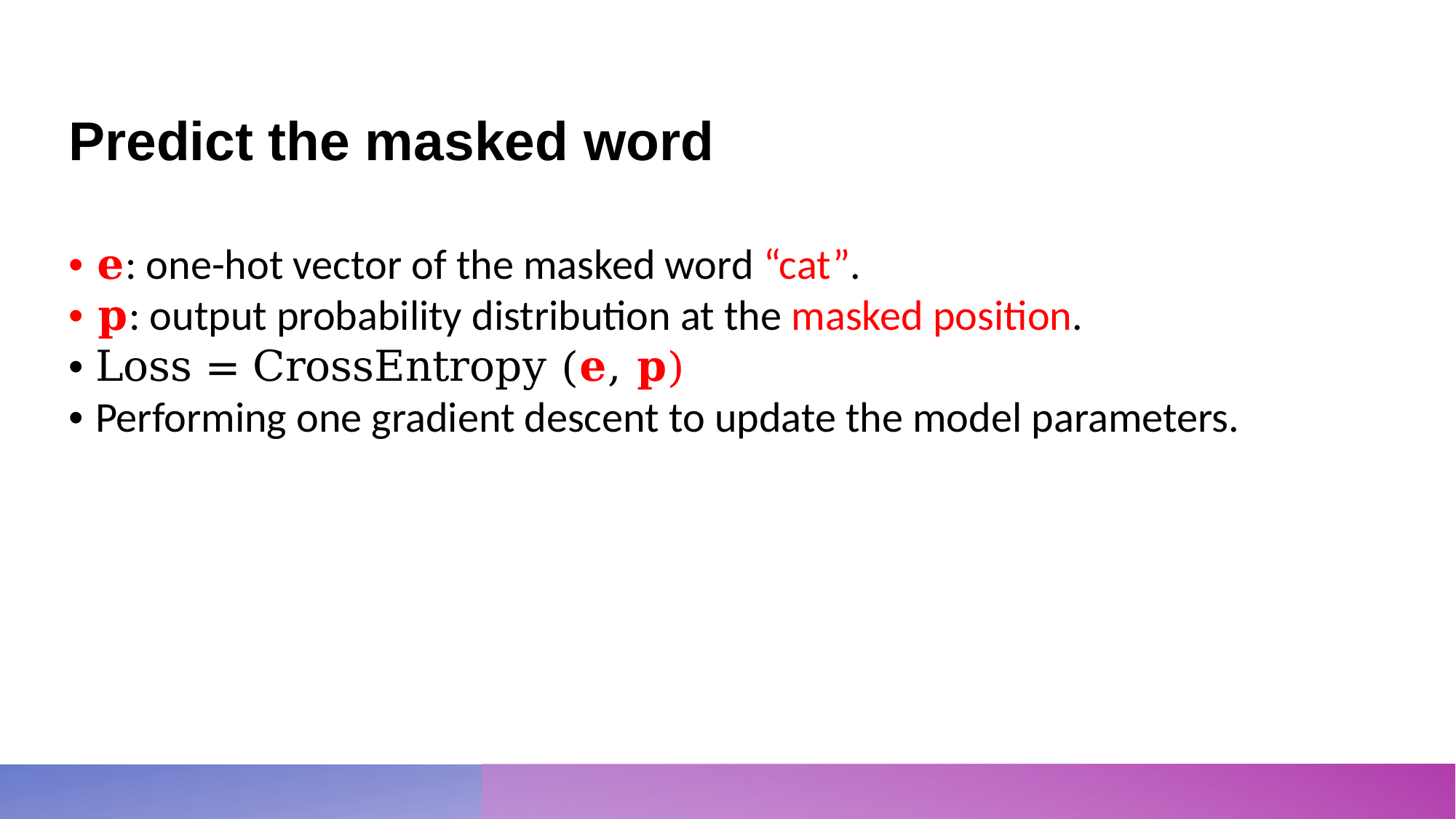

Predict the masked word

• 𝐞: one-hot vector of the masked word “cat”.
• 𝐩: output probability distribution at the masked position.
• Loss = CrossEntropy (𝐞, 𝐩)
• Performing one gradient descent to update the model parameters.